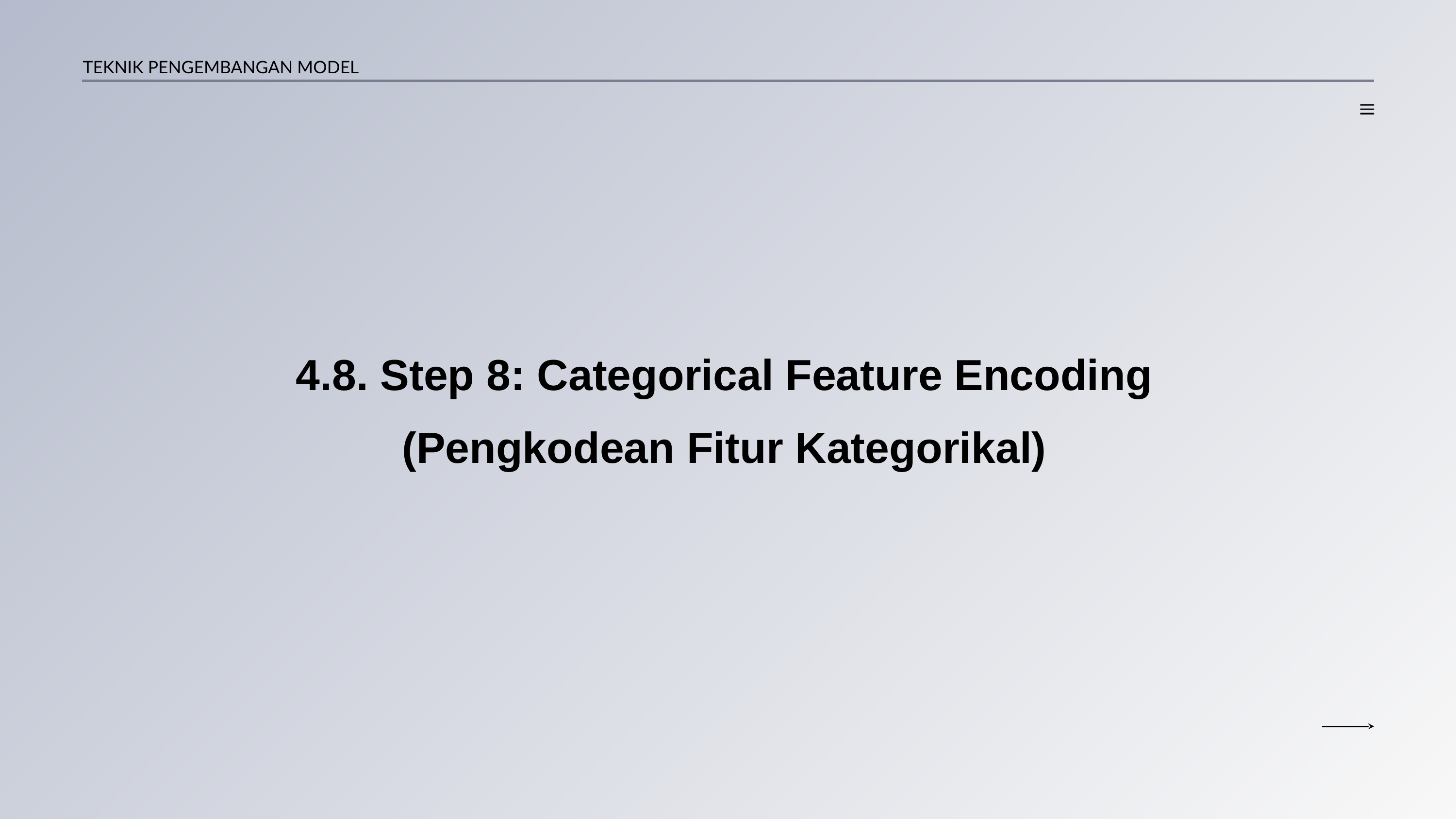

TEKNIK PENGEMBANGAN MODEL

4.8. Step 8: Categorical Feature Encoding (Pengkodean Fitur Kategorikal)